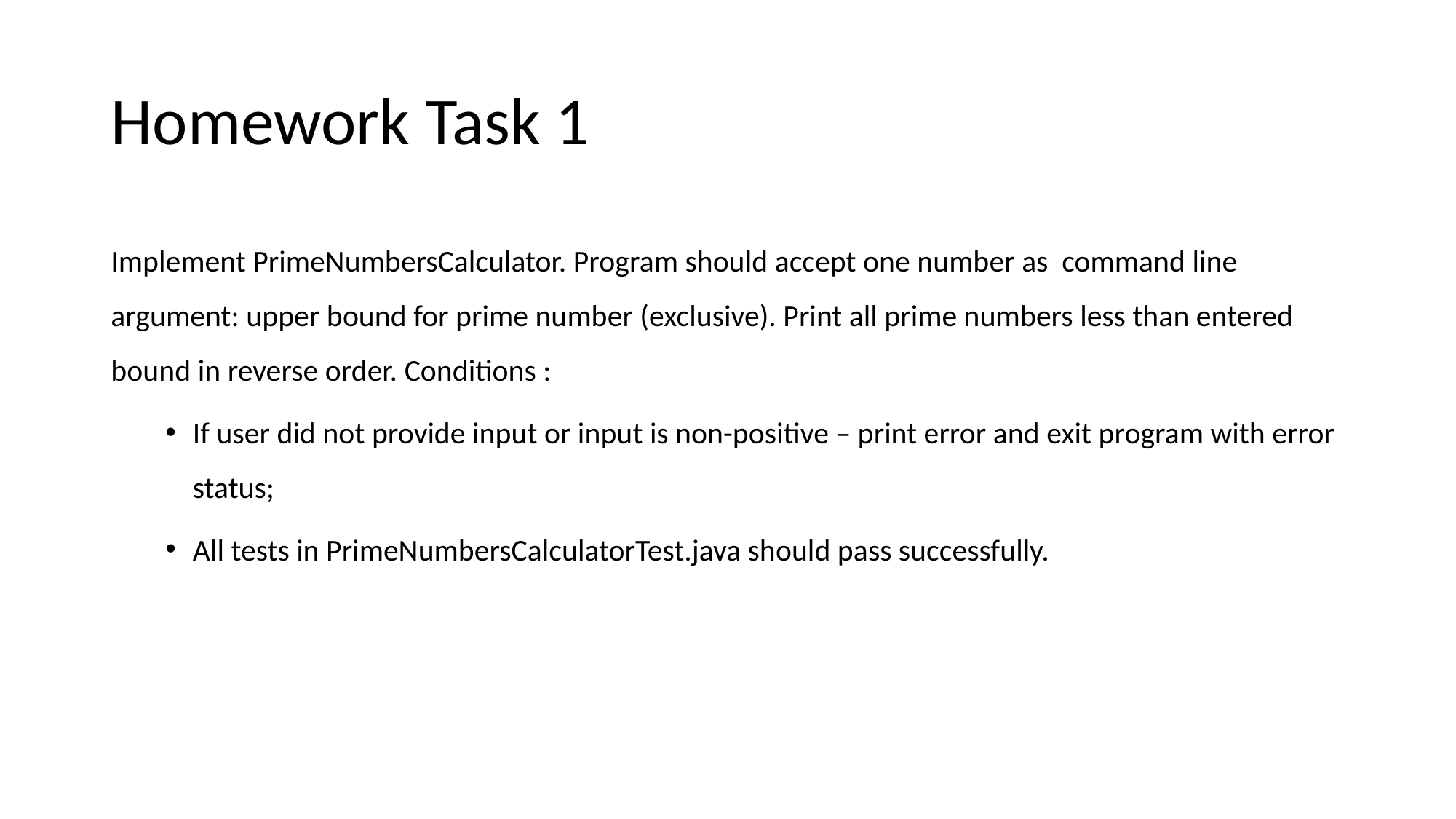

# Homework Task 1
Implement PrimeNumbersCalculator. Program should accept one number as  command line argument: upper bound for prime number (exclusive). Print all prime numbers less than entered bound in reverse order. Conditions :
If user did not provide input or input is non-positive – print error and exit program with error status;
All tests in PrimeNumbersCalculatorTest.java should pass successfully.